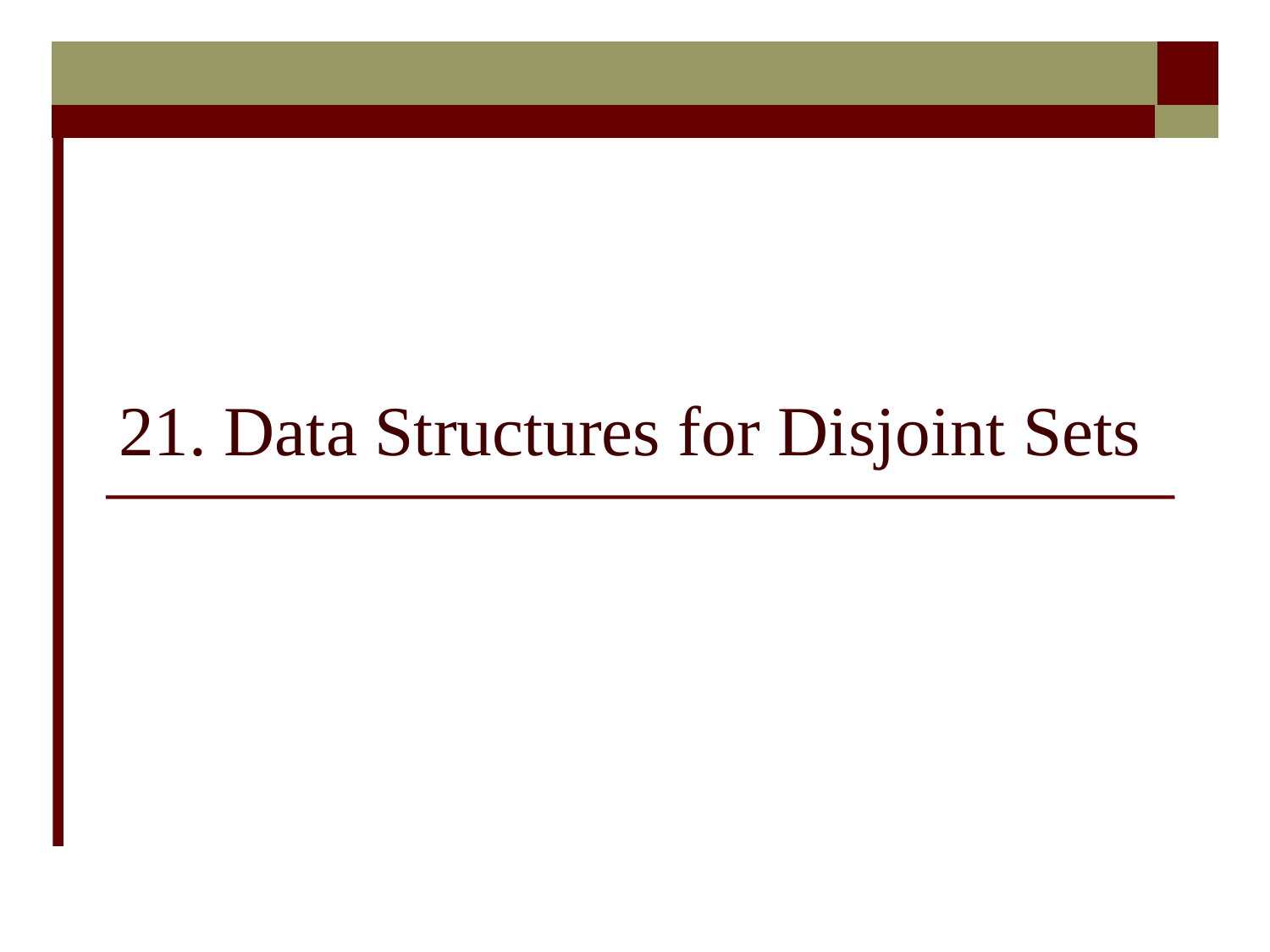

# 21. Data Structures for Disjoint Sets